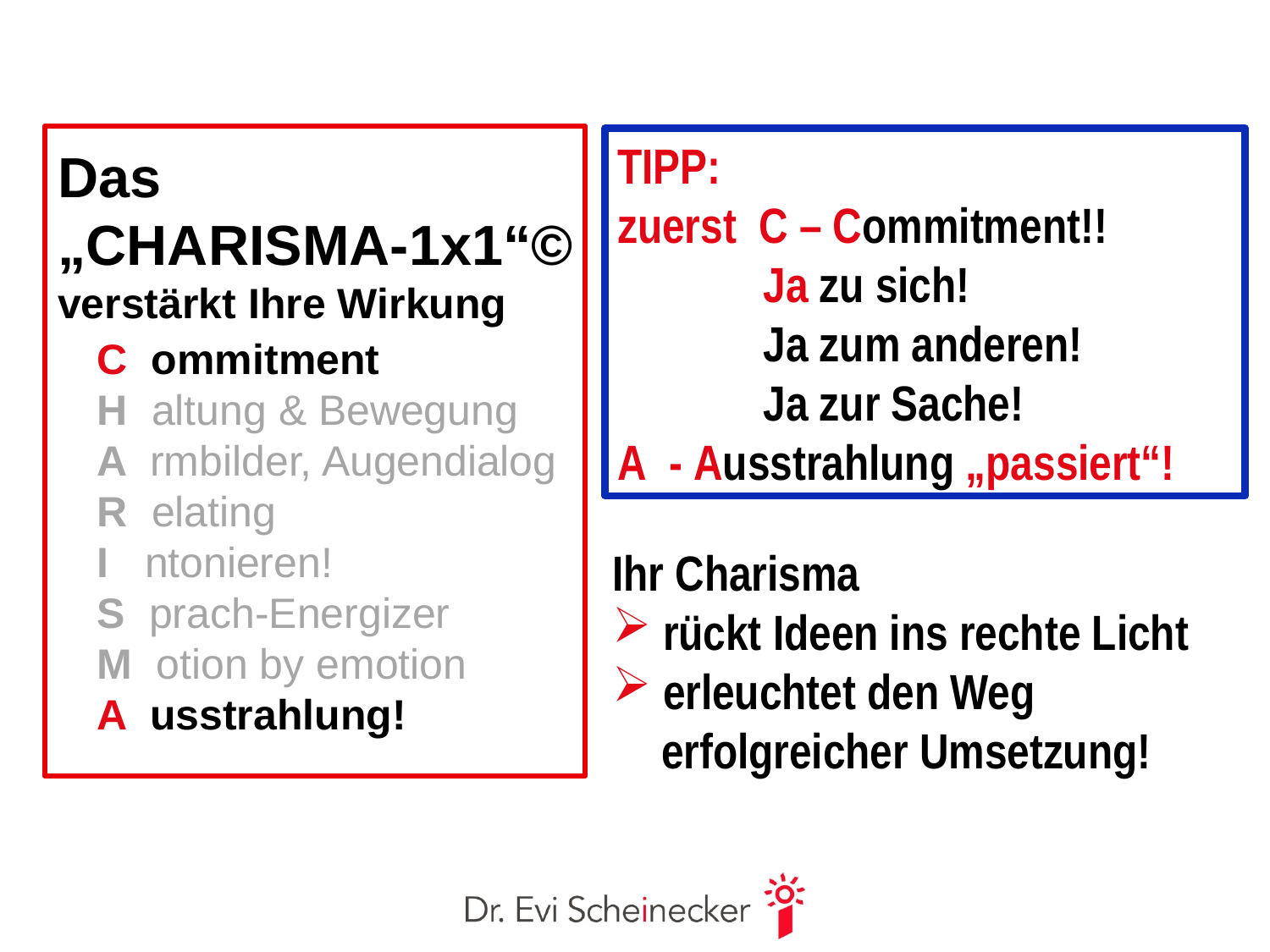

TIPP:
zuerst  C – Commitment!!
             Ja zu sich!
             Ja zum anderen!
             Ja zur Sache!
A  - Ausstrahlung „passiert“!
# Das „CHARISMA-1x1“© verstärkt Ihre Wirkung
C  ommitment
H  altung & Bewegung
A  rmbilder, Augendialog
R  elating
I   ntonieren!
S  prach-Energizer
M  otion by emotion
A  usstrahlung!
Ihr Charisma
 rückt Ideen ins rechte Licht
 erleuchtet den Weg
    erfolgreicher Umsetzung!